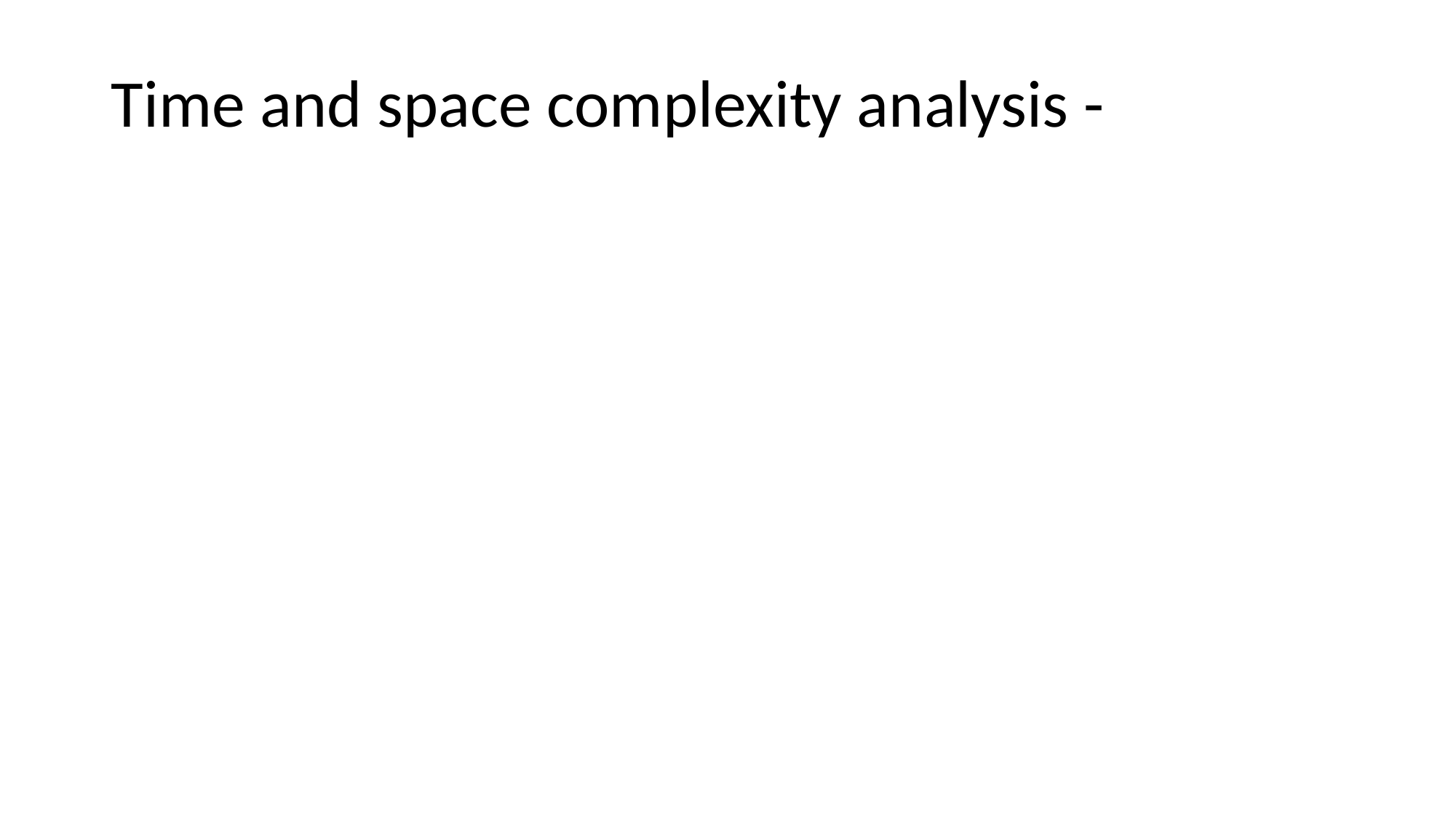

# Time and space complexity analysis -